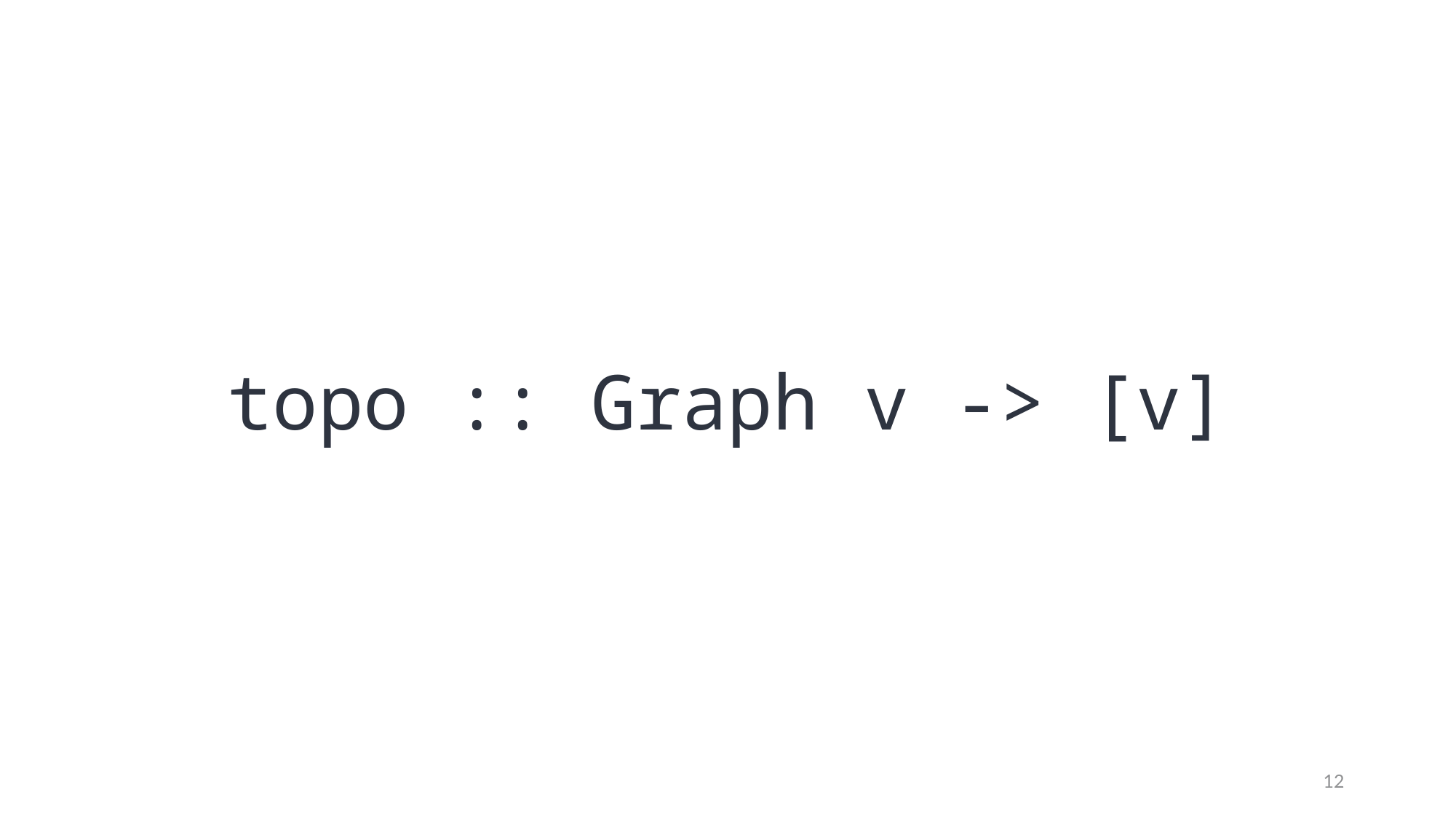

topo :: Graph v -> [v]
12